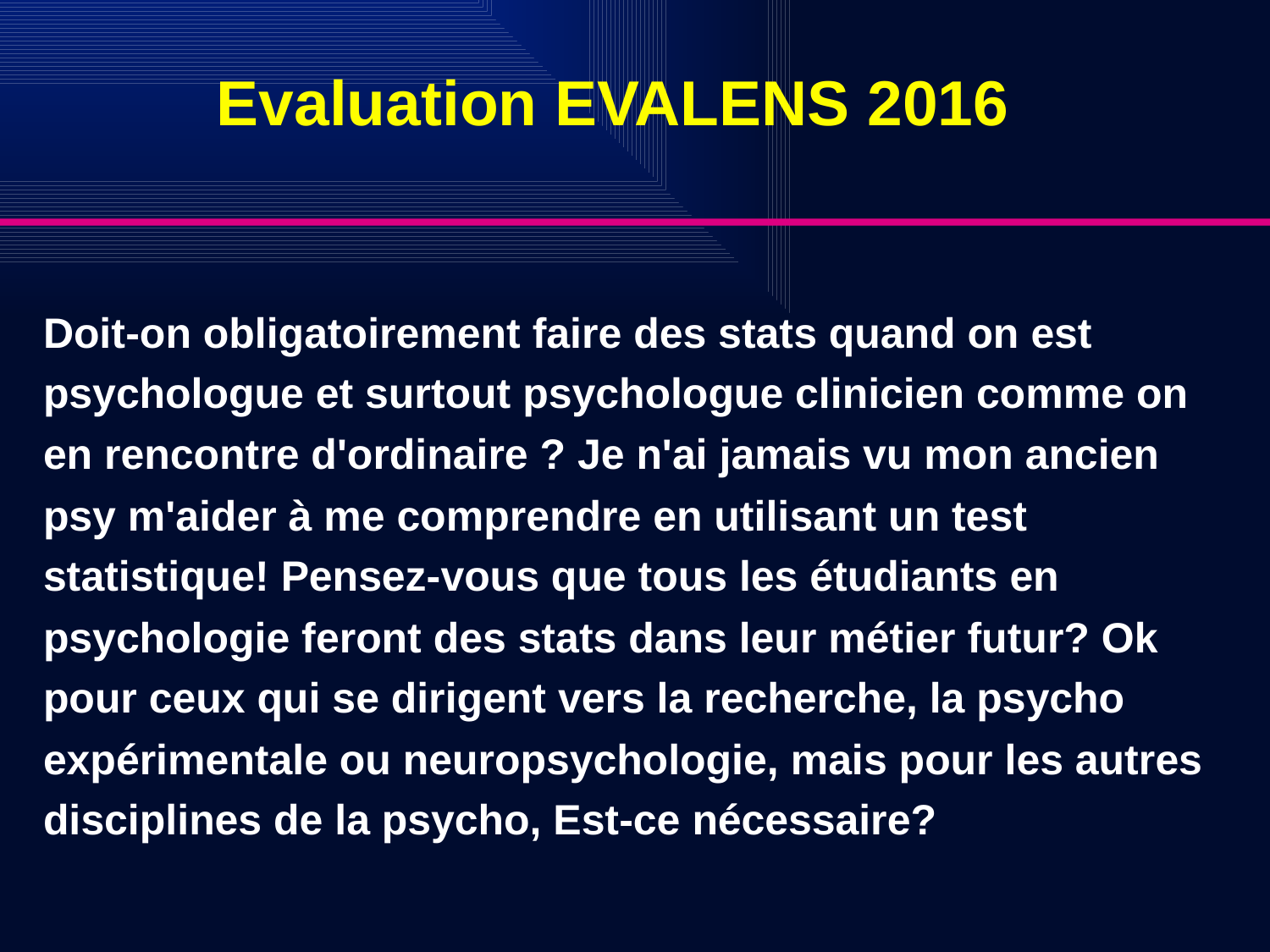

# Evaluation EVALENS 2016

Doit-on obligatoirement faire des stats quand on est psychologue et surtout psychologue clinicien comme on en rencontre d'ordinaire ? Je n'ai jamais vu mon ancien psy m'aider à me comprendre en utilisant un test statistique! Pensez-vous que tous les étudiants en psychologie feront des stats dans leur métier futur? Ok pour ceux qui se dirigent vers la recherche, la psycho expérimentale ou neuropsychologie, mais pour les autres disciplines de la psycho, Est-ce nécessaire?